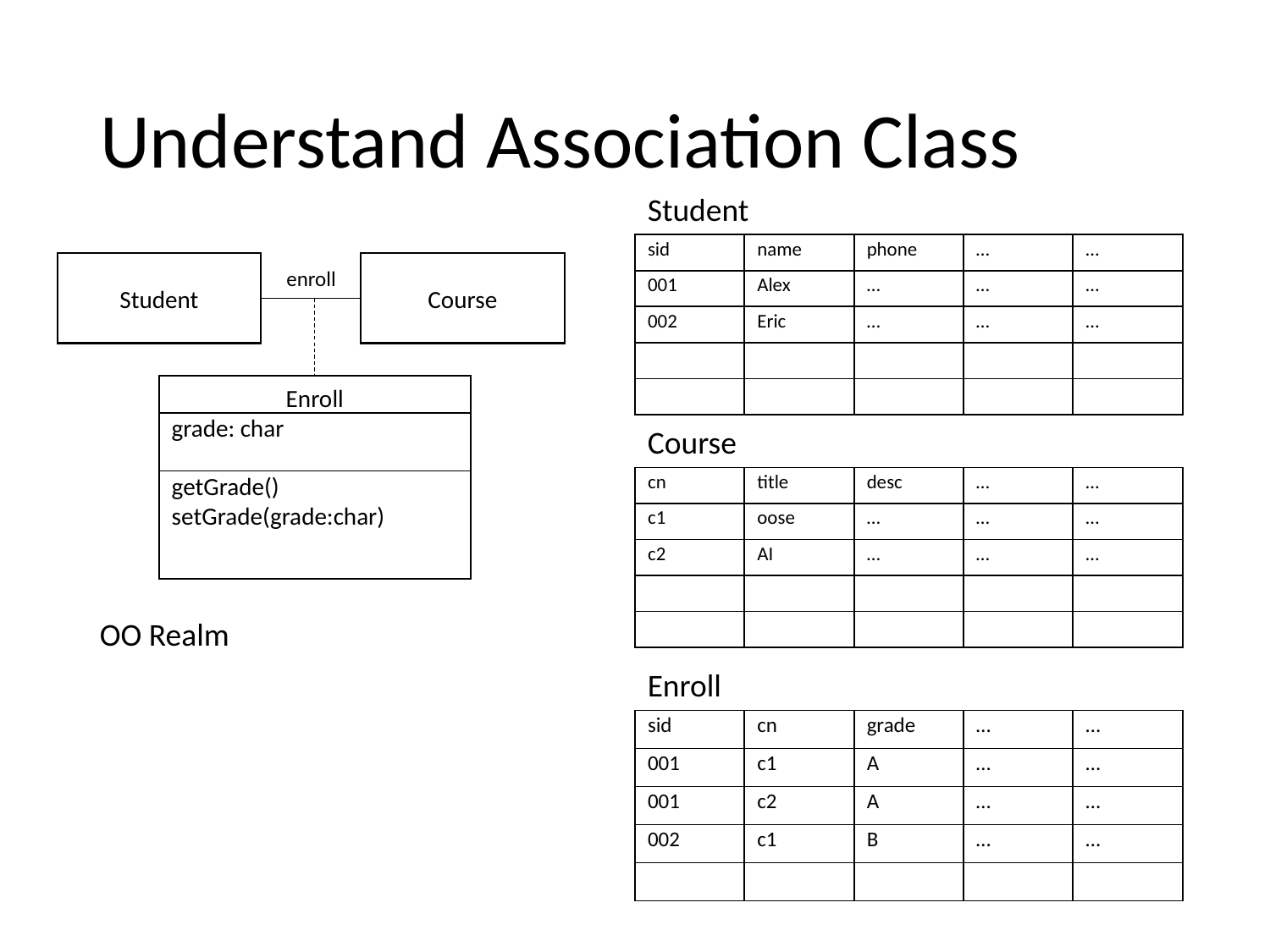

# Understand Association Class
Student
| sid | name | phone | … | … |
| --- | --- | --- | --- | --- |
| 001 | Alex | … | … | … |
| 002 | Eric | … | … | … |
|  |  |  |  |  |
|  |  |  |  |  |
Student
Course
enroll
Enroll
grade: char

getGrade()
setGrade(grade:char)
Course
| cn | title | desc | … | … |
| --- | --- | --- | --- | --- |
| c1 | oose | … | … | … |
| c2 | AI | … | … | … |
|  |  |  |  |  |
|  |  |  |  |  |
OO Realm
Enroll
| sid | cn | grade | … | … |
| --- | --- | --- | --- | --- |
| 001 | c1 | A | … | … |
| 001 | c2 | A | … | … |
| 002 | c1 | B | … | … |
|  |  |  |  |  |